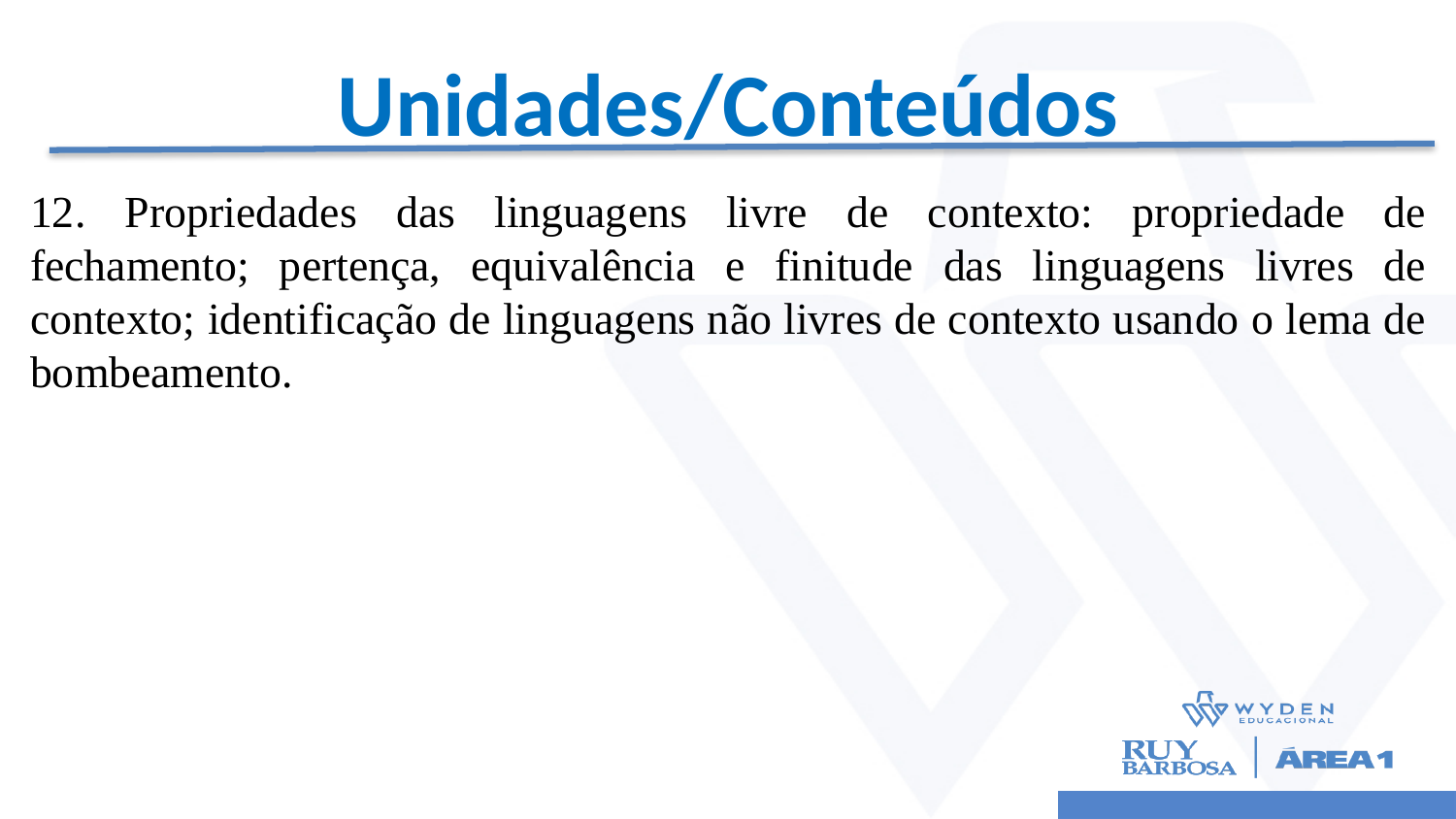

# Unidades/Conteúdos
12. Propriedades das linguagens livre de contexto: propriedade de fechamento; pertença, equivalência e finitude das linguagens livres de contexto; identificação de linguagens não livres de contexto usando o lema de bombeamento.